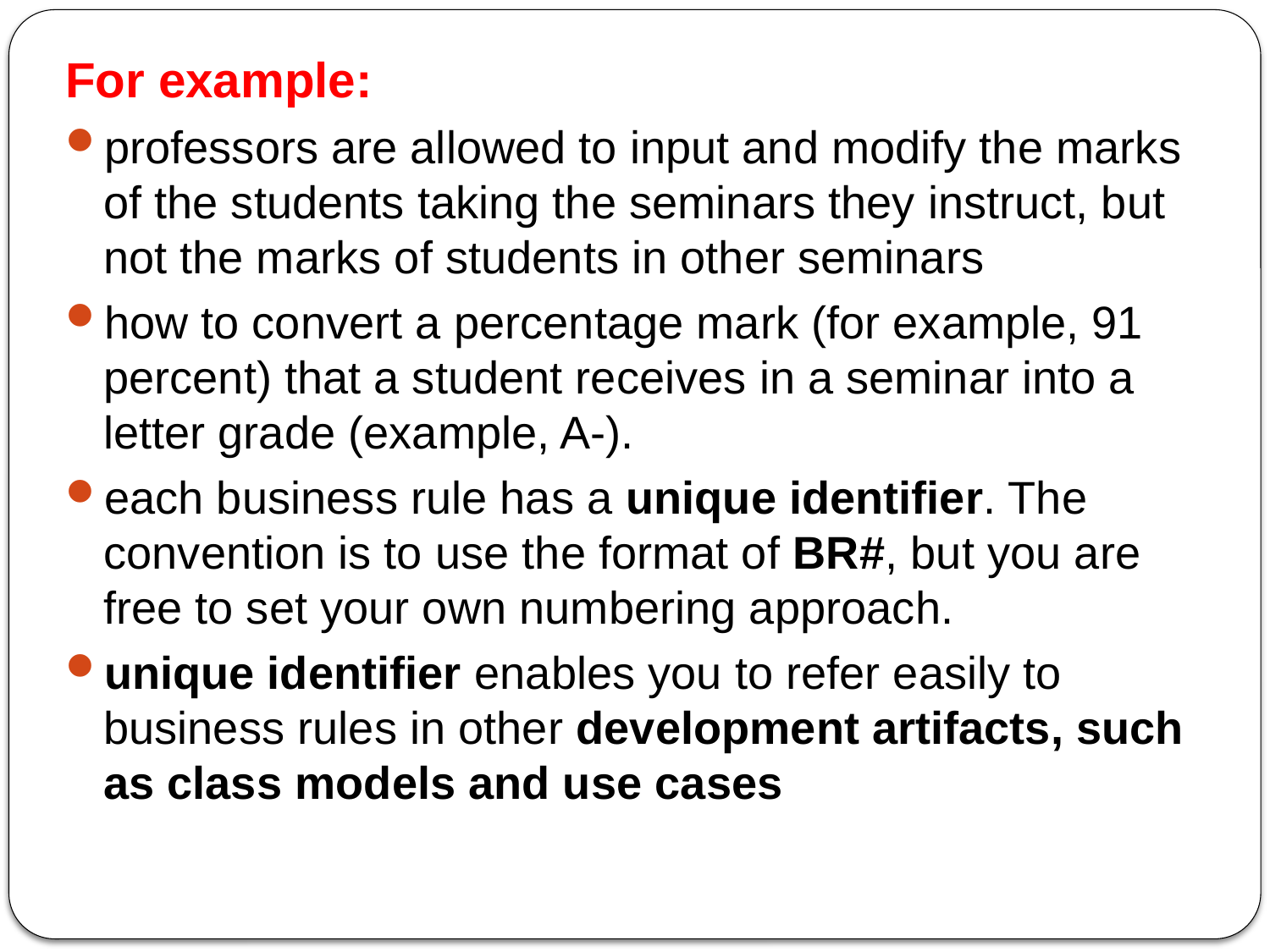

For example:
professors are allowed to input and modify the marks of the students taking the seminars they instruct, but not the marks of students in other seminars
how to convert a percentage mark (for example, 91 percent) that a student receives in a seminar into a letter grade (example, A-).
each business rule has a unique identifier. The convention is to use the format of BR#, but you are free to set your own numbering approach.
unique identifier enables you to refer easily to business rules in other development artifacts, such as class models and use cases